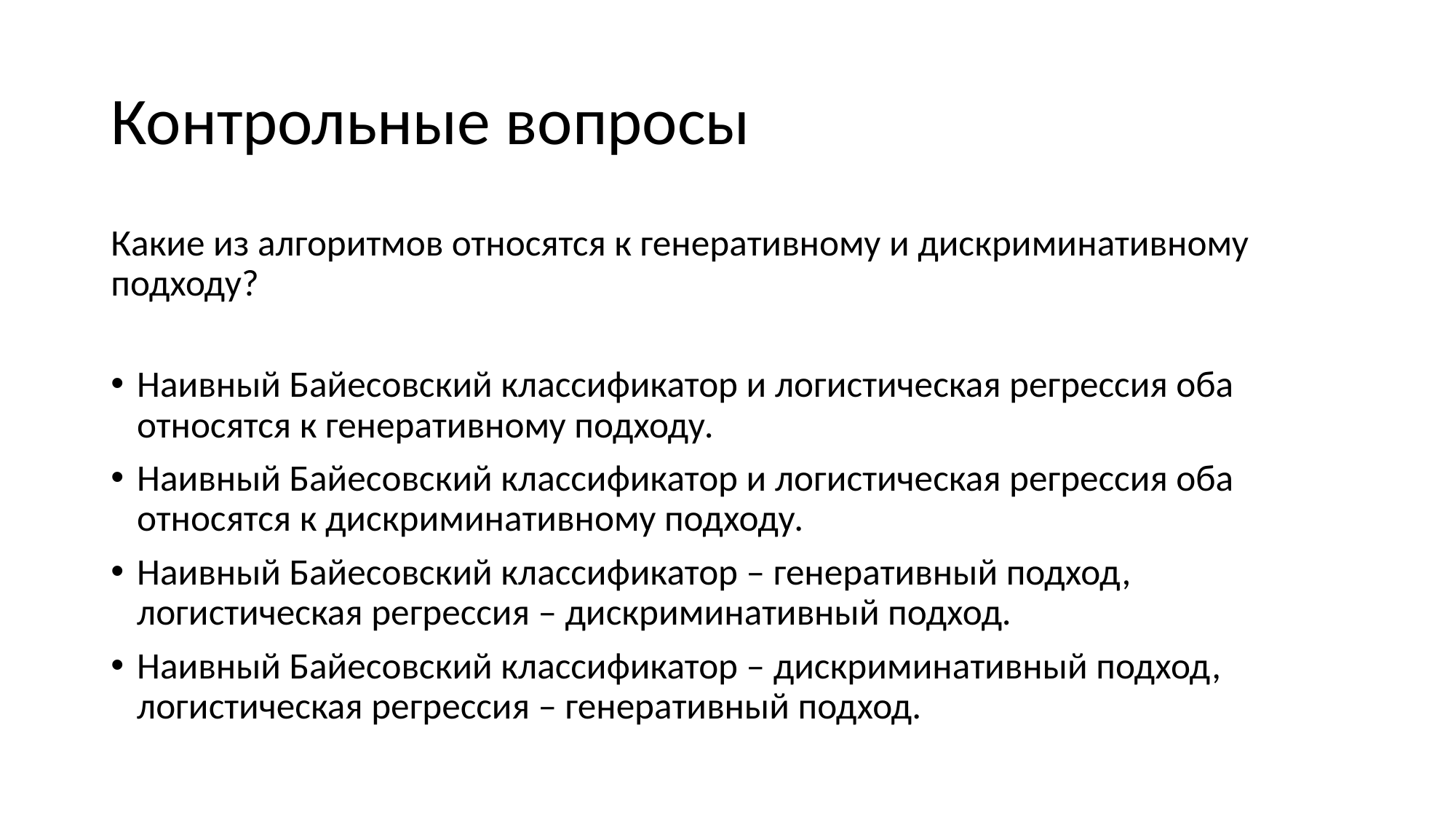

# Контрольные вопросы
Какие из алгоритмов относятся к генеративному и дискриминативному подходу?

Наивный Байесовский классификатор и логистическая регрессия оба относятся к генеративному подходу.
Наивный Байесовский классификатор и логистическая регрессия оба относятся к дискриминативному подходу.
Наивный Байесовский классификатор – генеративный подход, логистическая регрессия – дискриминативный подход.
Наивный Байесовский классификатор – дискриминативный подход, логистическая регрессия – генеративный подход.